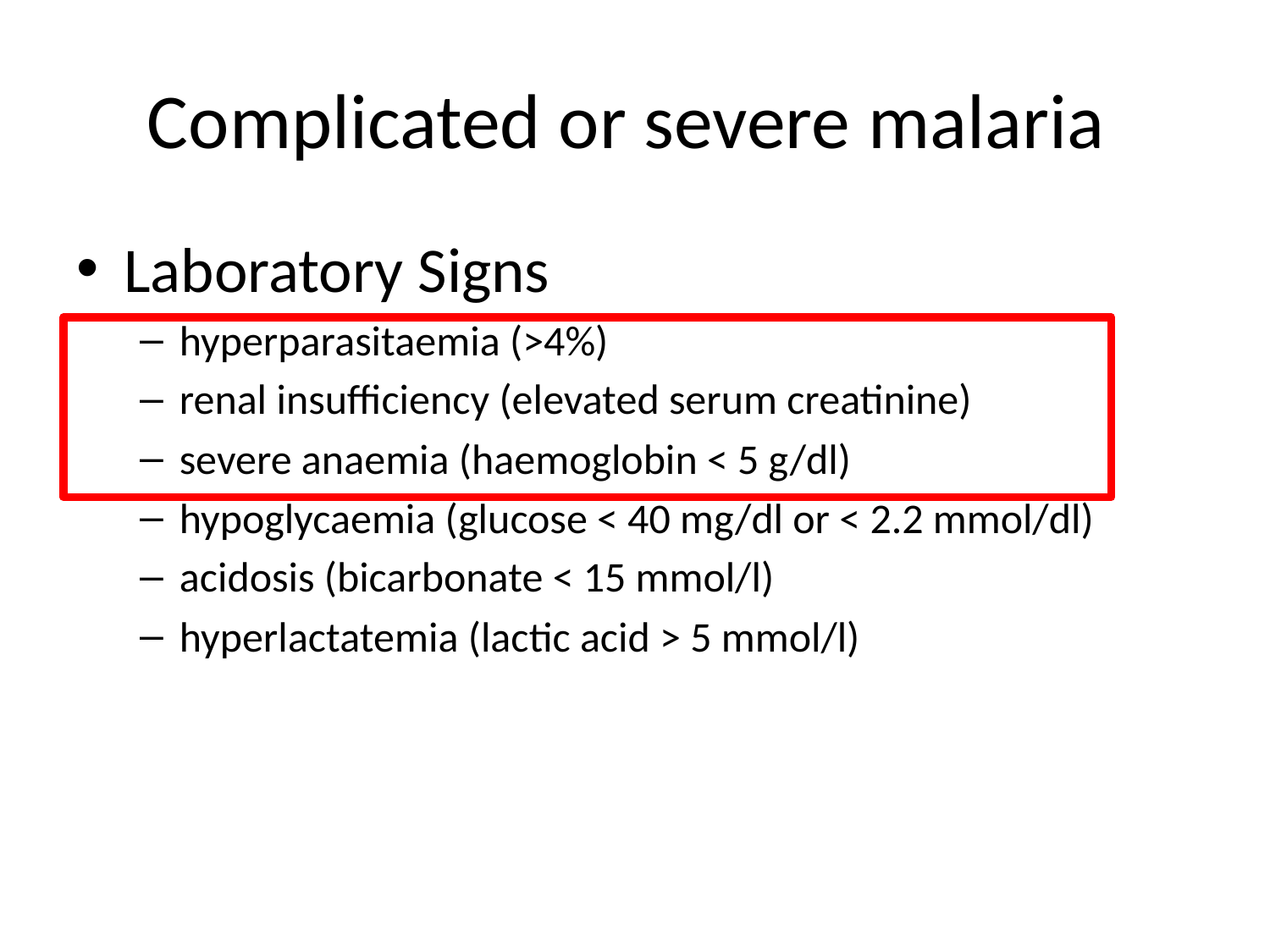

# Complicated or severe malaria

Laboratory Signs
hyperparasitaemia (>4%)
renal insufficiency (elevated serum creatinine)
severe anaemia (haemoglobin < 5 g/dl)
hypoglycaemia (glucose < 40 mg/dl or < 2.2 mmol/dl)
acidosis (bicarbonate < 15 mmol/l)
hyperlactatemia (lactic acid > 5 mmol/l)